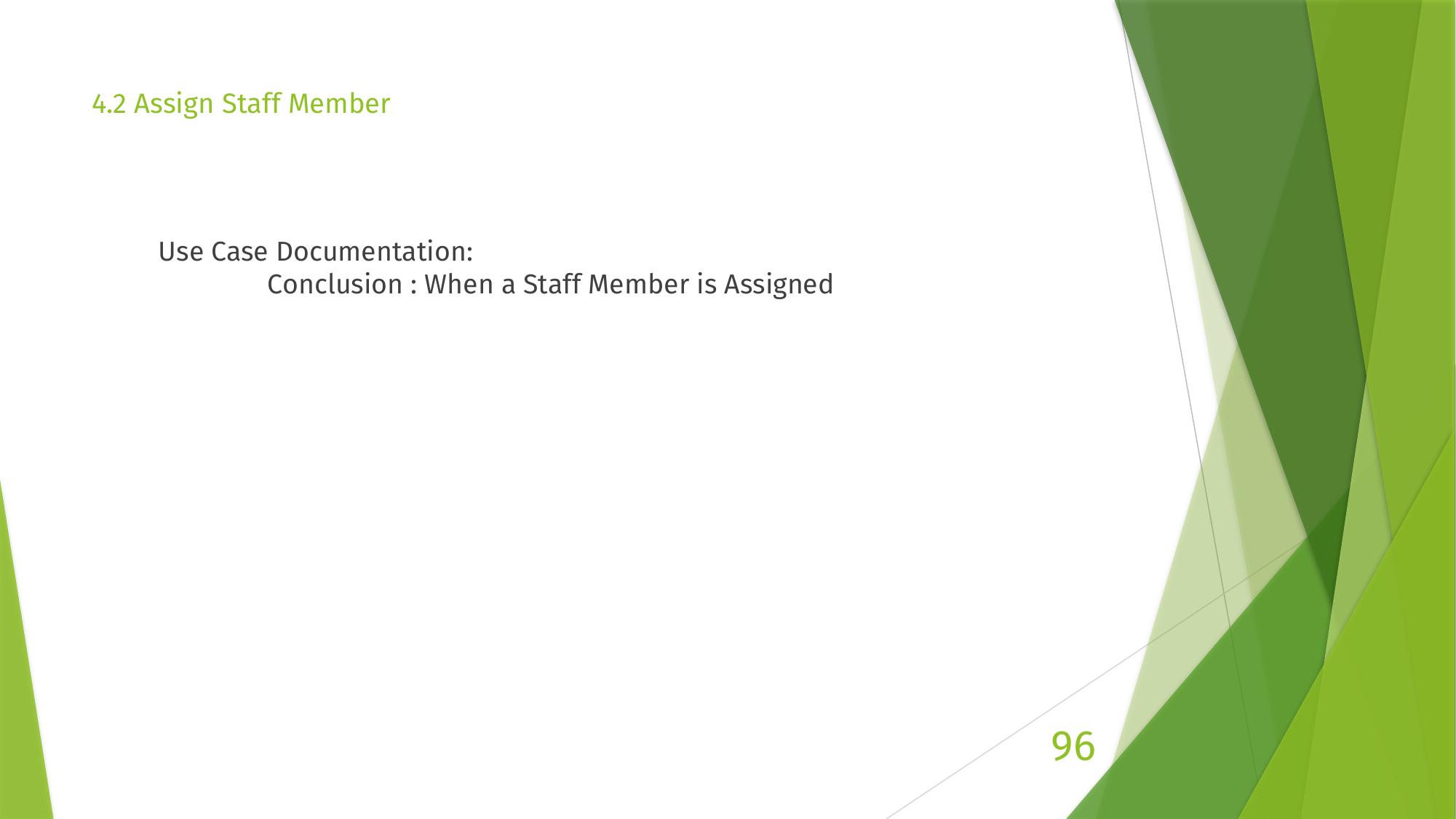

# 4.2 Assign Staff Member
Use Case Documentation:
	Conclusion : When a Staff Member is Assigned
96